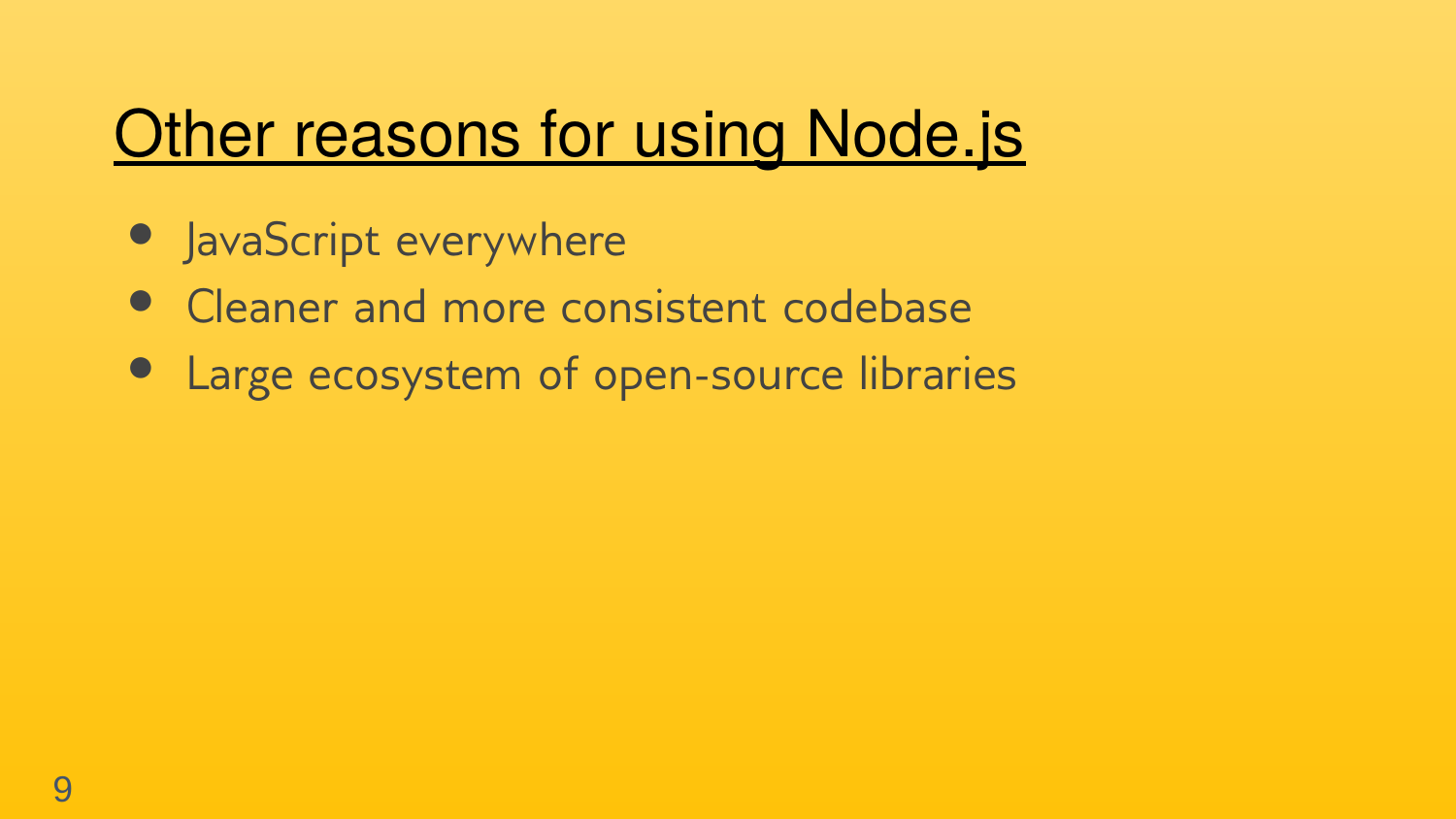

# Other reasons for using Node.js

JavaScript everywhere
Cleaner and more consistent codebase
Large ecosystem of open-source libraries
9